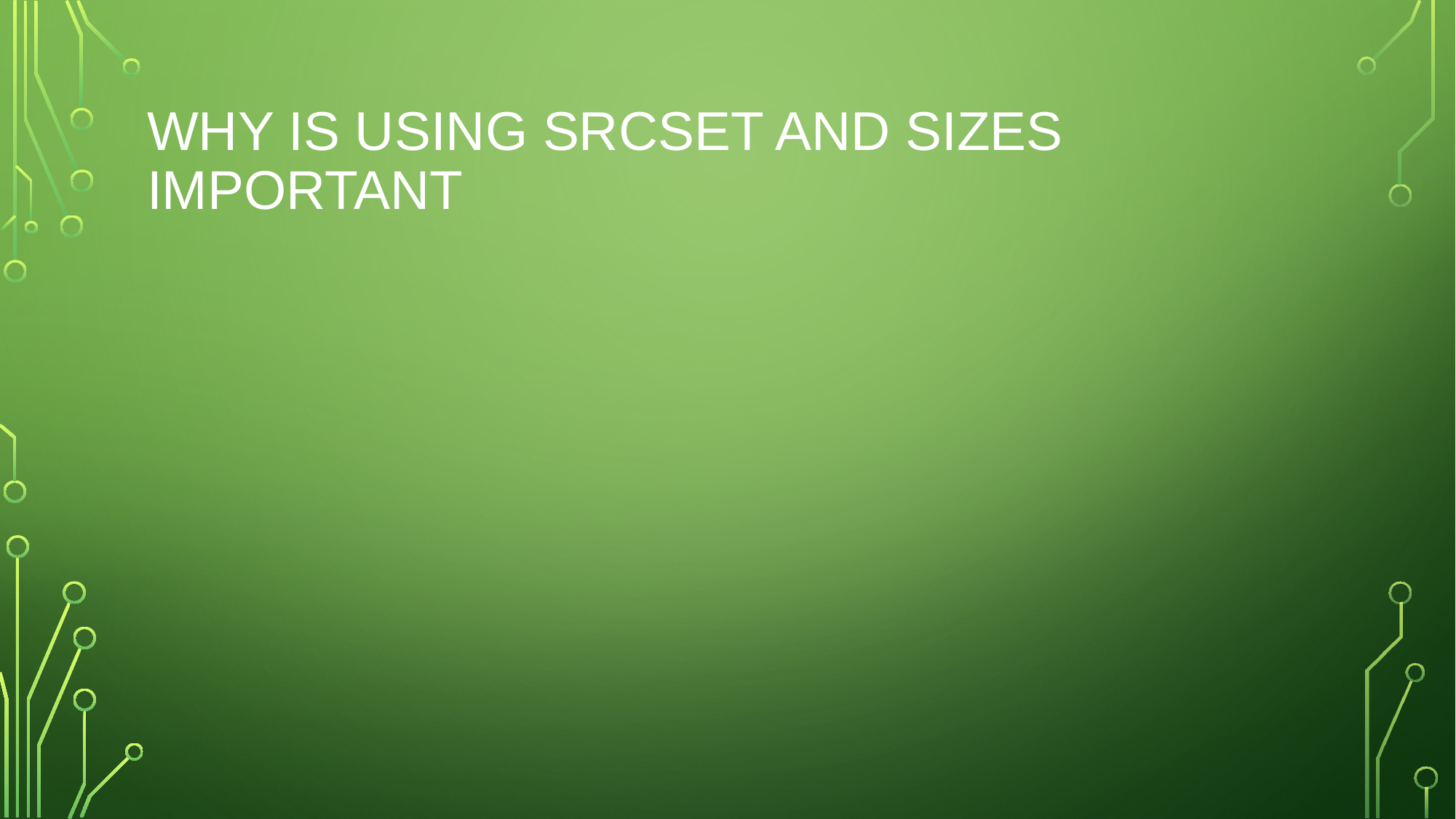

# Why is using srcset and sizes important